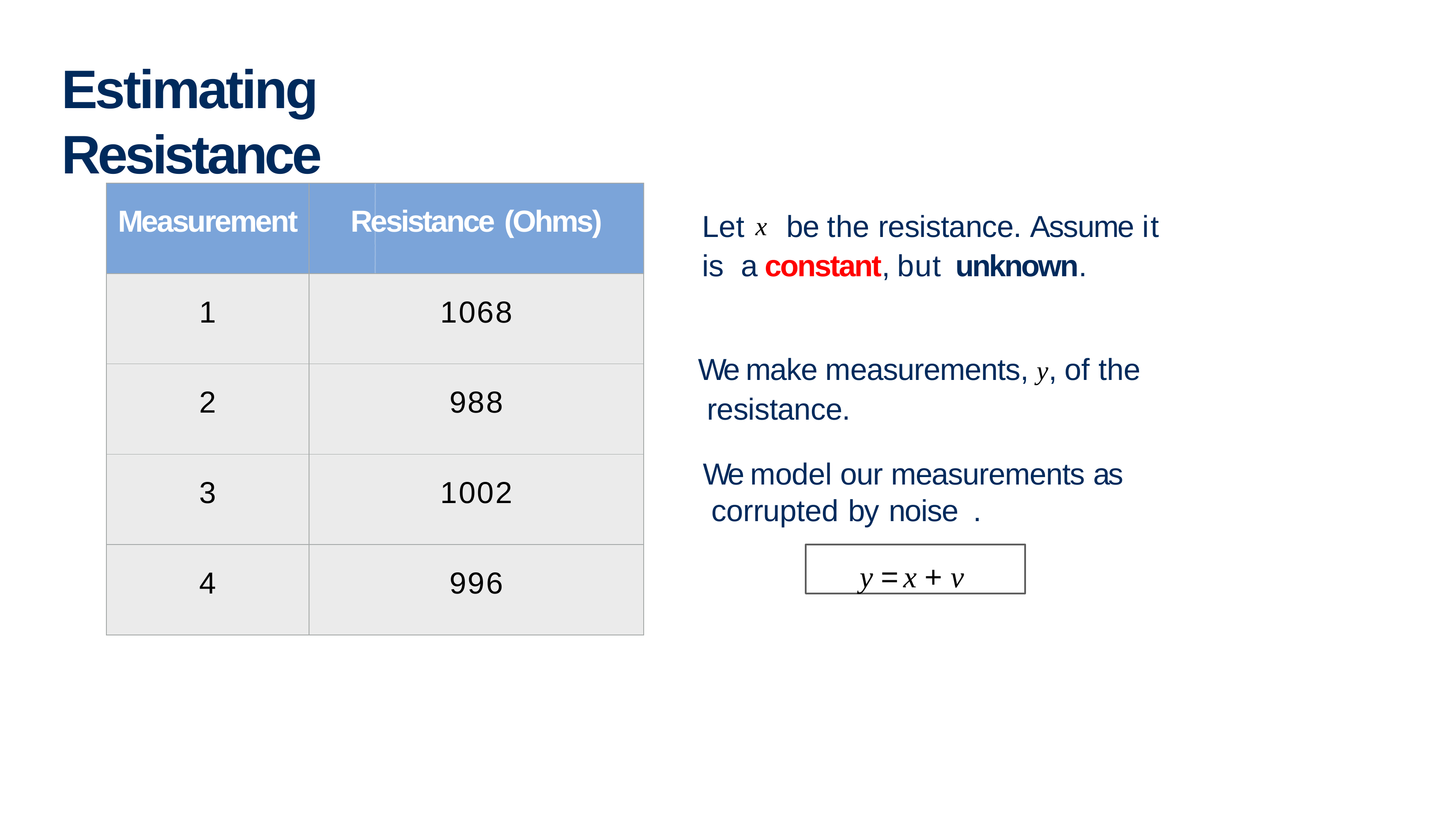

# Estimating Resistance
| Measurement | Resistance (Ohms) |
| --- | --- |
| 1 | 1068 |
| 2 | 988 |
| 3 | 1002 |
| 4 | 996 |

Let x	be the resistance. Assume it is  a constant, but unknown.

We make measurements, y, of the  resistance.
We model our measurements as  corrupted by noise	.
y = x + v